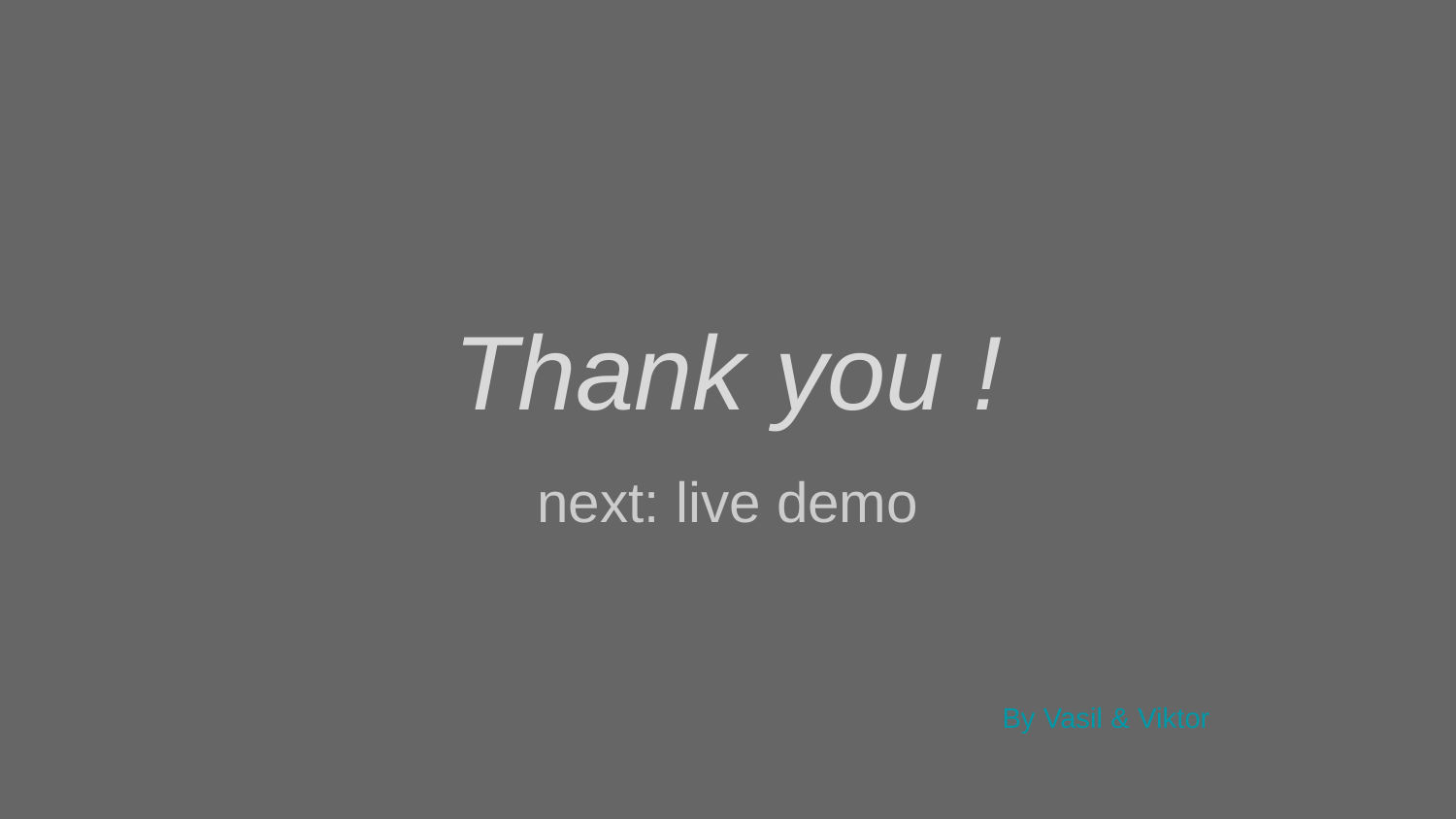

# Thank you !
next: live demo
By Vasil & Viktor